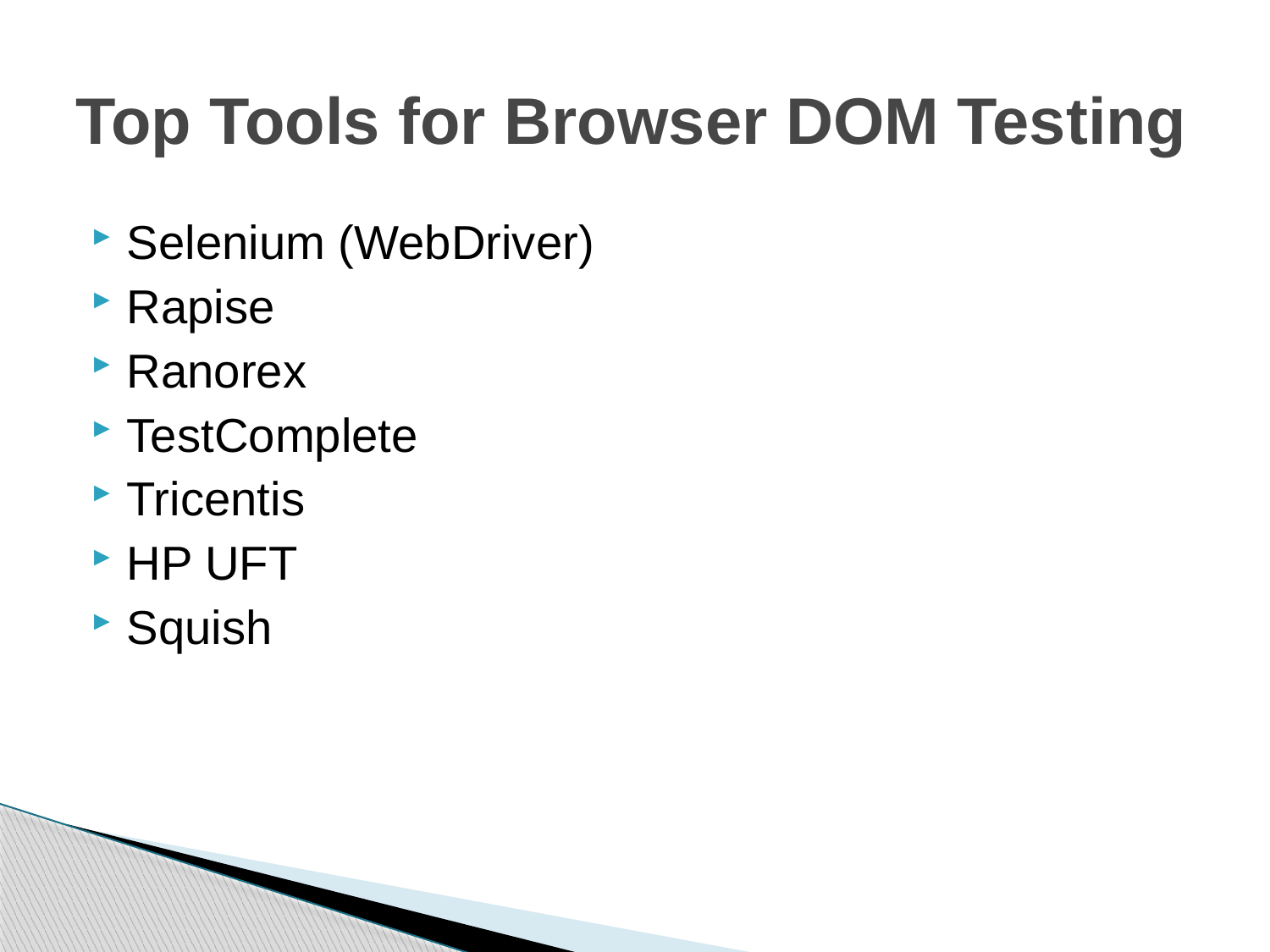

# Top Tools for Browser DOM Testing
Selenium (WebDriver)
Rapise
Ranorex
TestComplete
Tricentis
HP UFT
Squish